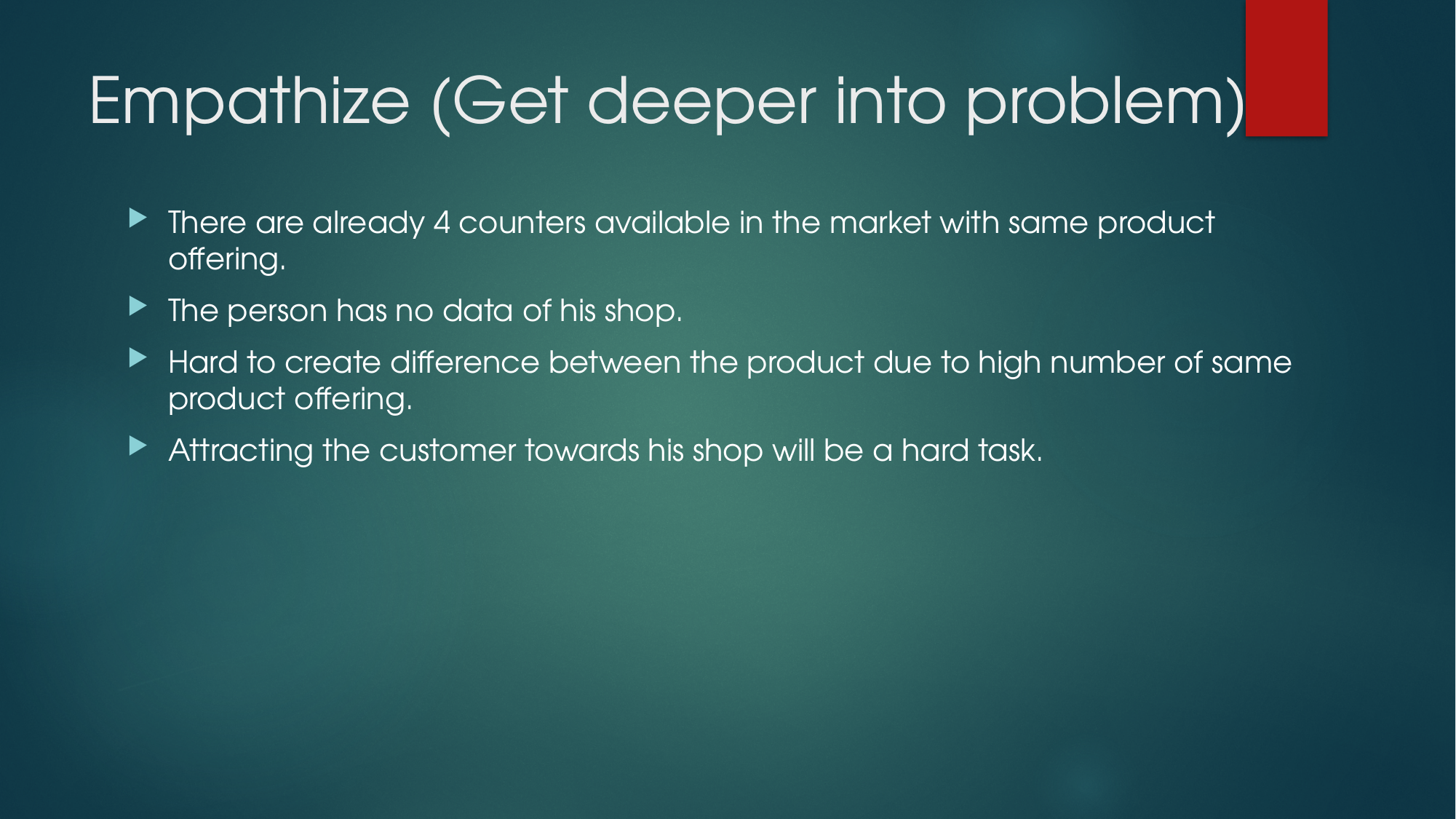

# Empathize (Get deeper into problem)
There are already 4 counters available in the market with same product offering.
The person has no data of his shop.
Hard to create difference between the product due to high number of same product offering.
Attracting the customer towards his shop will be a hard task.